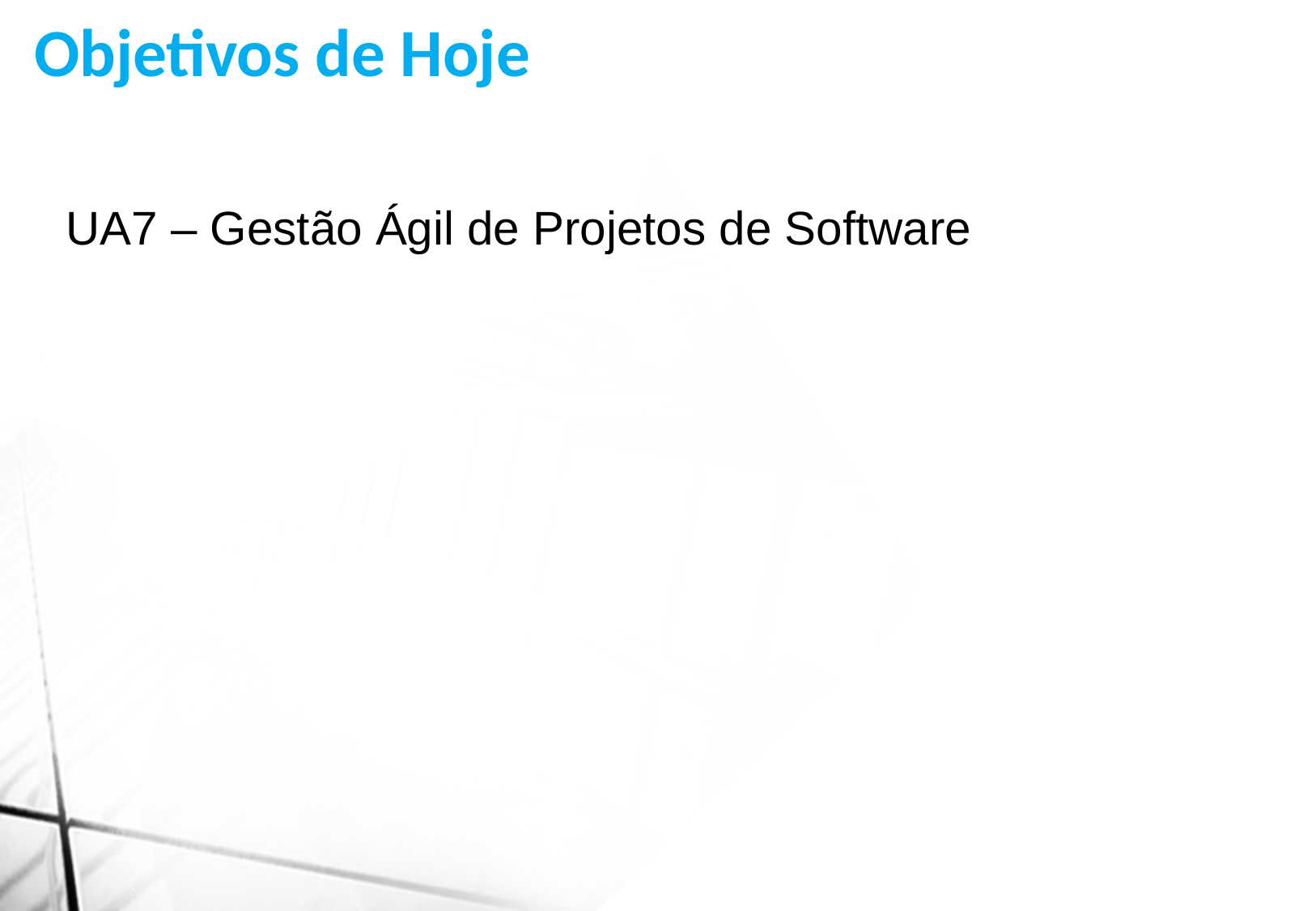

Objetivos de Hoje
  UA7 – Gestão Ágil de Projetos de Software